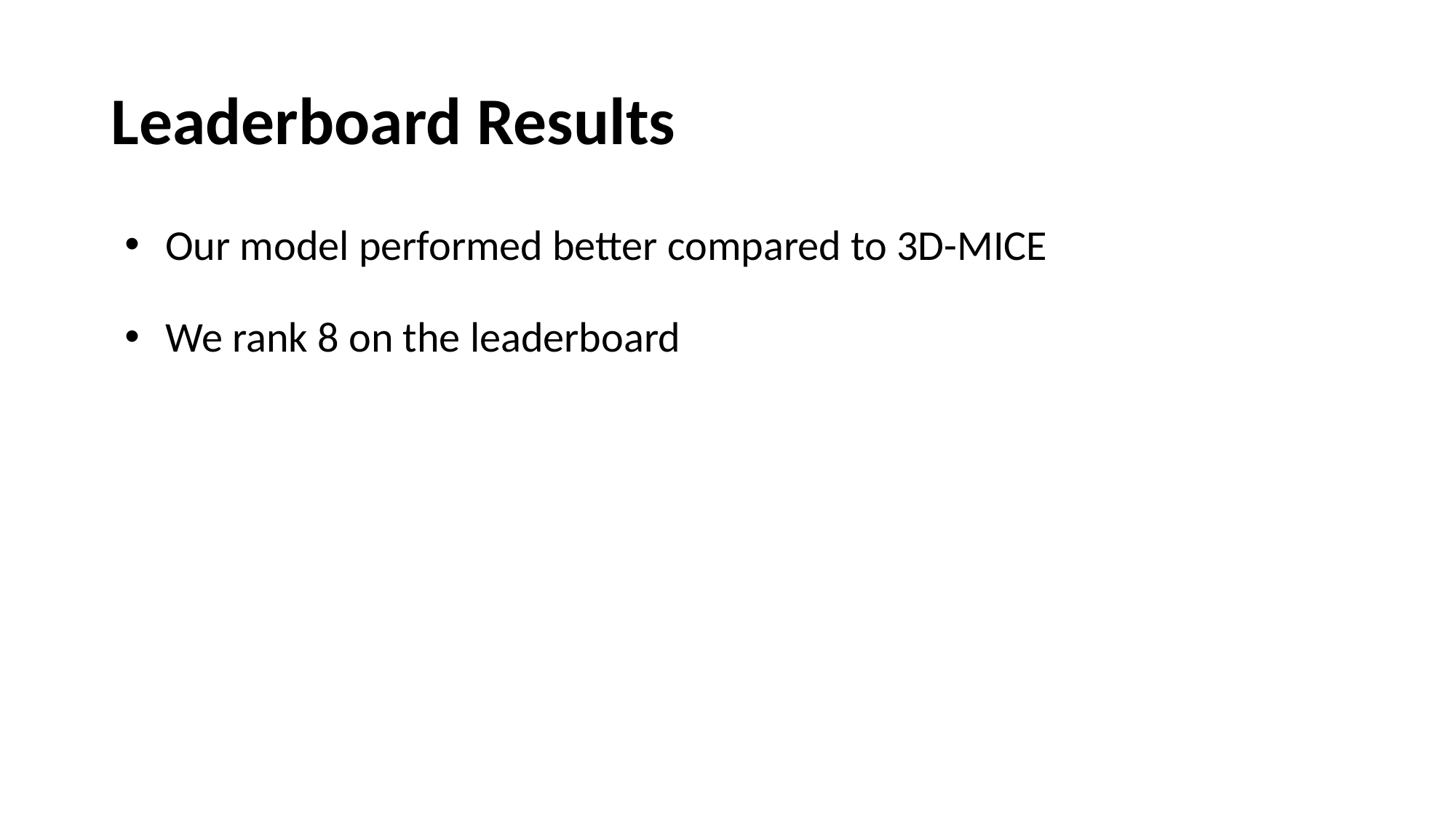

# Leaderboard Results
Our model performed better compared to 3D-MICE

We rank 8 on the leaderboard